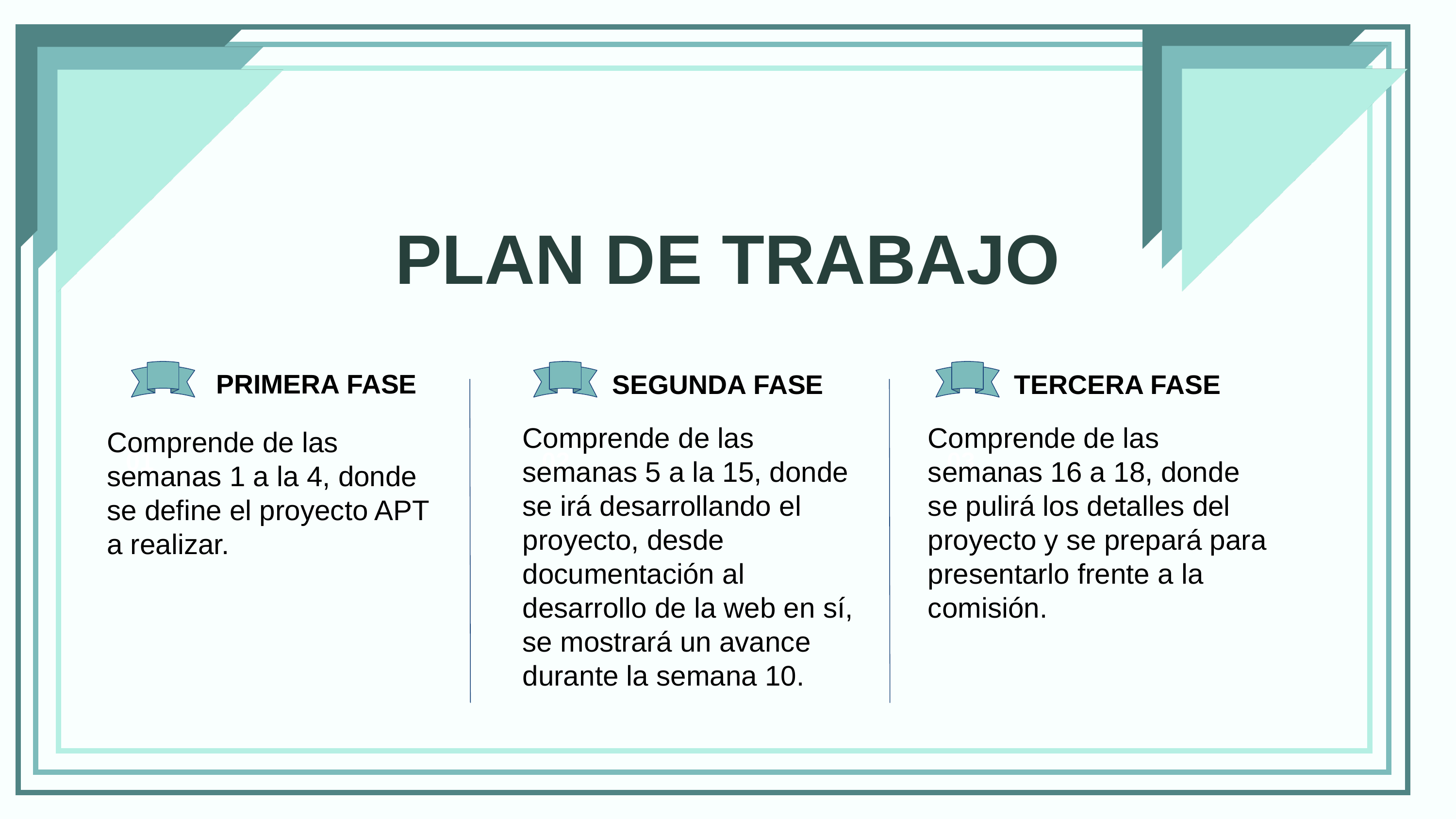

PLAN DE TRABAJO

PRIMERA FASE
SEGUNDA FASE
TERCERA FASE
Comprende de las semanas 5 a la 15, donde se irá desarrollando el proyecto, desde documentación al desarrollo de la web en sí, se mostrará un avance durante la semana 10.
Comprende de las semanas 16 a 18, donde se pulirá los detalles del proyecto y se prepará para presentarlo frente a la comisión.
Comprende de las semanas 1 a la 4, donde se define el proyecto APT a realizar.
01
02
03